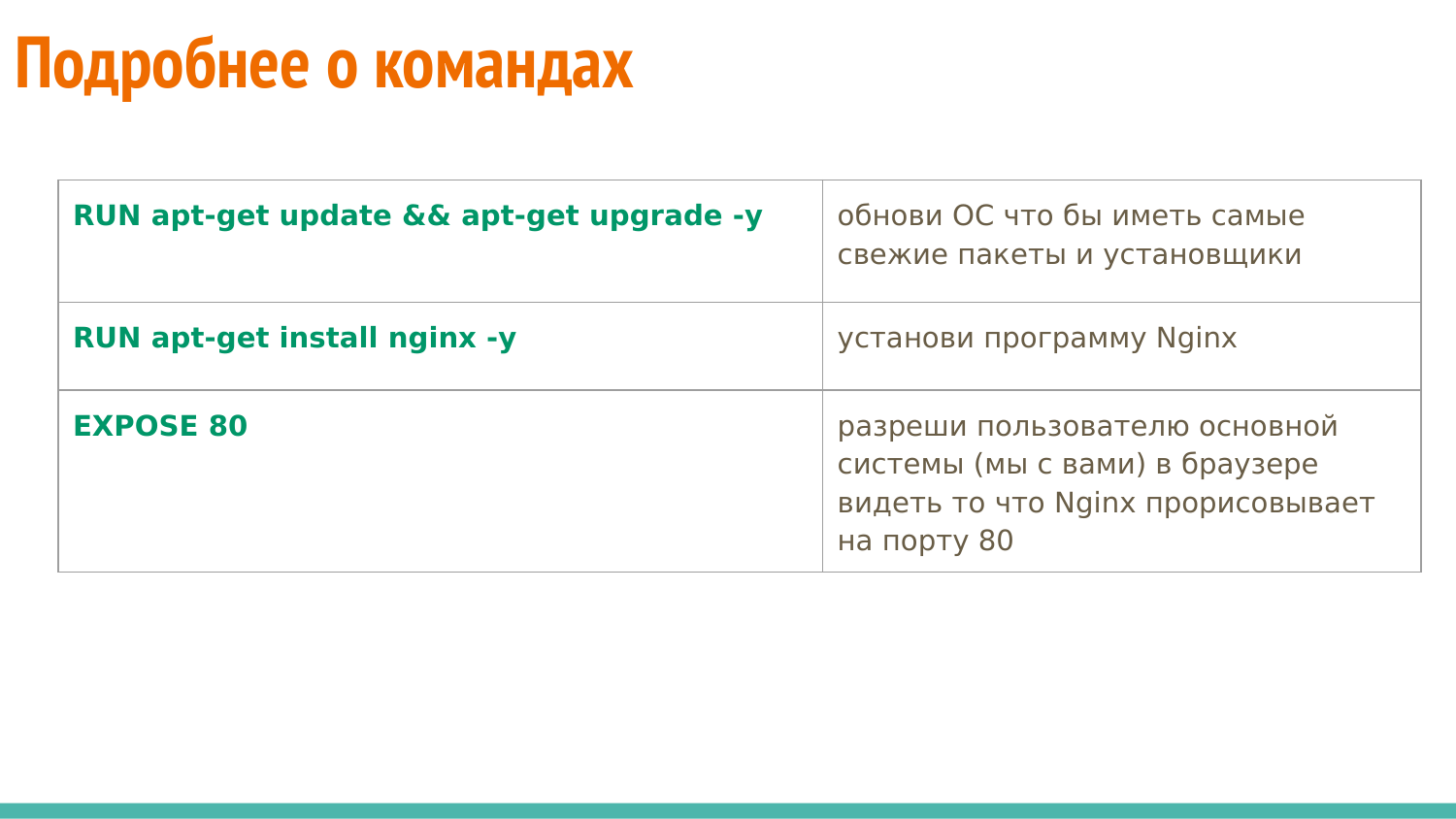

# Подробнее о командах
| RUN apt-get update && apt-get upgrade -y | обнови ОС что бы иметь самые свежие пакеты и установщики |
| --- | --- |
| RUN apt-get install nginx -y | установи программу Nginx |
| EXPOSE 80 | разреши пользователю основной системы (мы с вами) в браузере видеть то что Nginx прорисовывает на порту 80 |